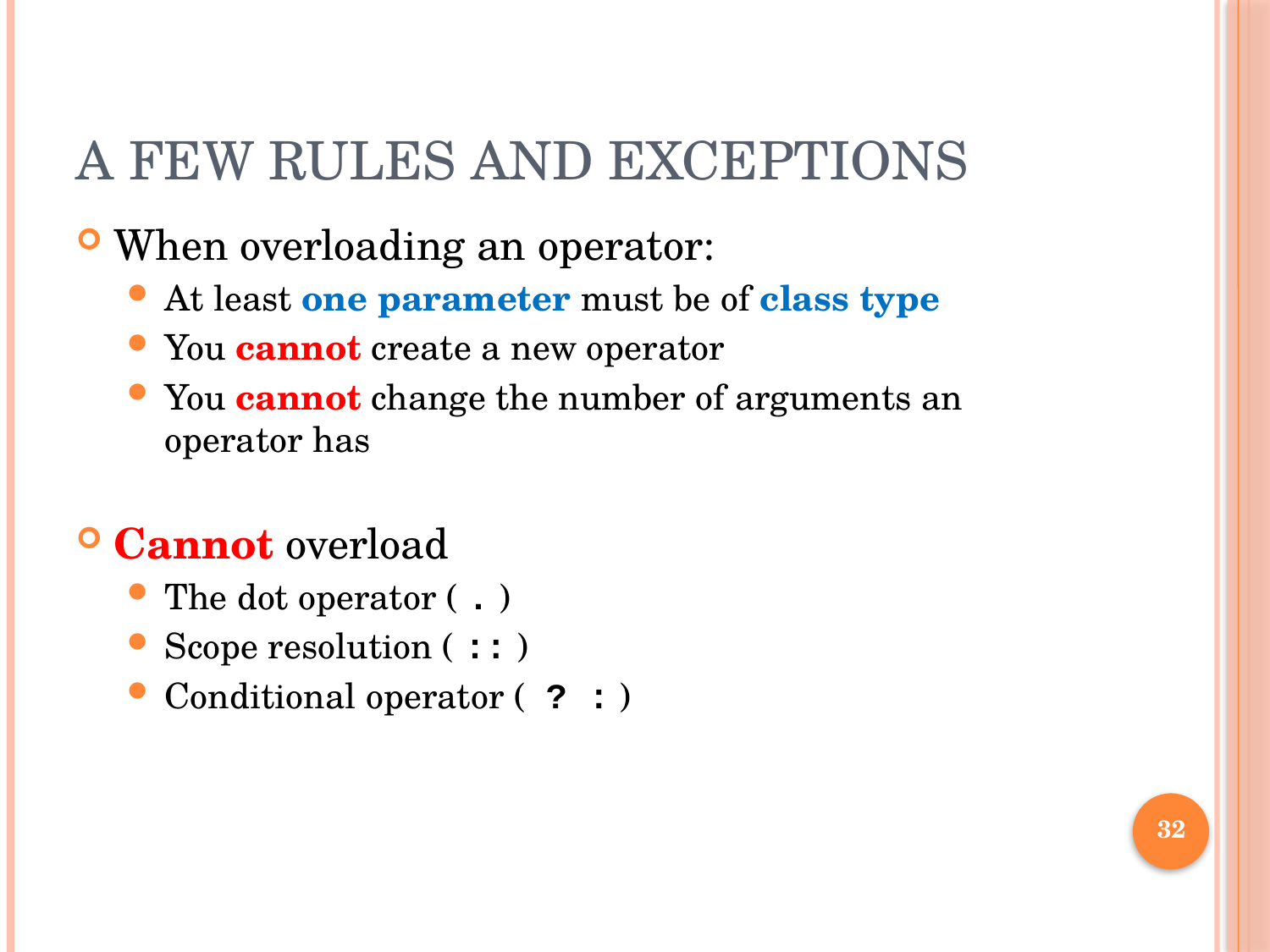

# A Few Rules and Exceptions
When overloading an operator:
At least one parameter must be of class type
You cannot create a new operator
You cannot change the number of arguments an operator has

Cannot overload
The dot operator ( . )
Scope resolution ( :: )
Conditional operator (  ? : )

32